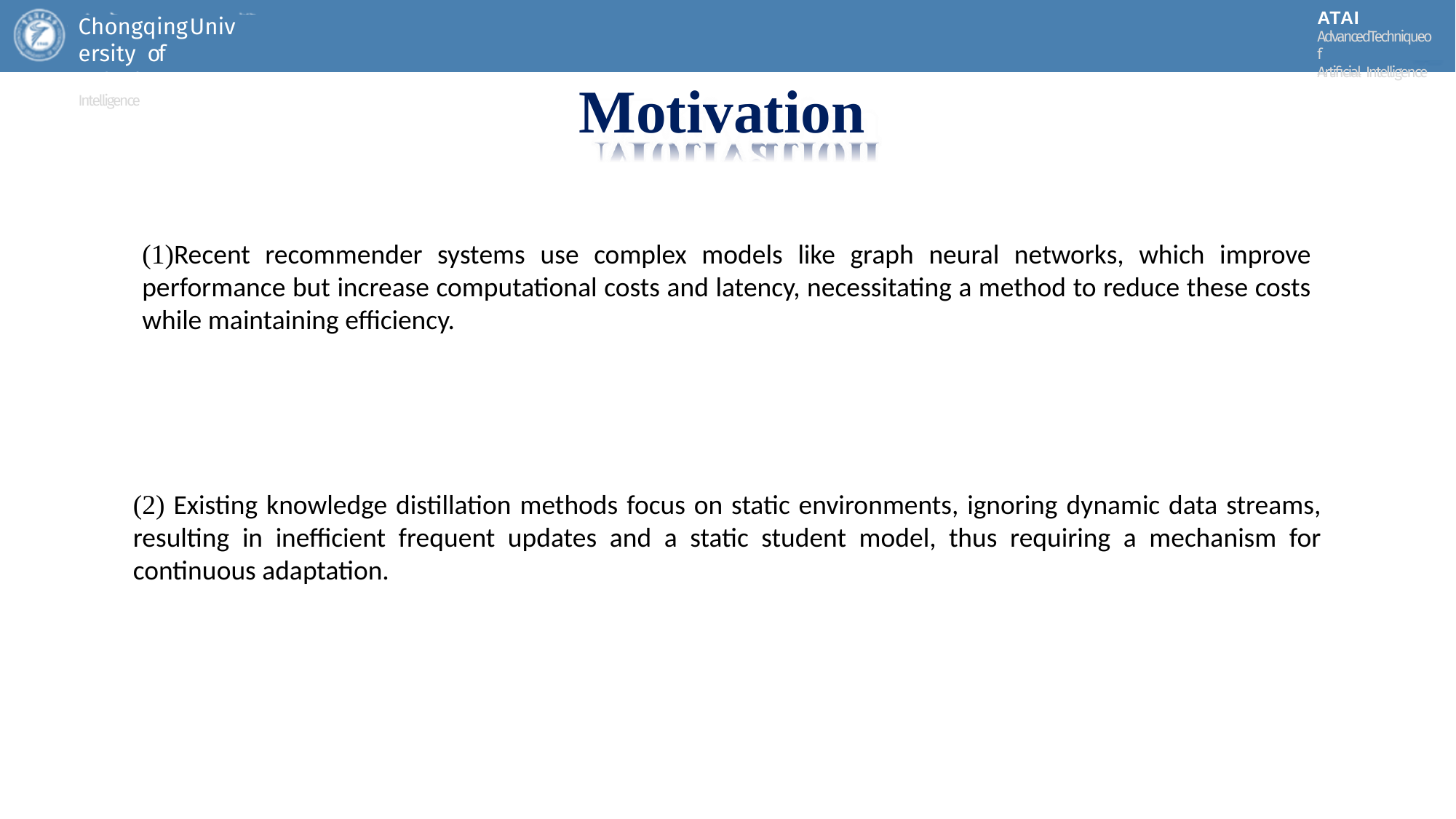

ATAI
AdvancedTechniqueof
Artificial Intelligence
ATAI
ChongqingUniversity	AdvancedTechniqueof
of Technology	Artificial Intelligence
ChongqingUniversity  of Technology

Motivation
(1)Recent recommender systems use complex models like graph neural networks, which improve performance but increase computational costs and latency, necessitating a method to reduce these costs while maintaining efficiency.
(2) Existing knowledge distillation methods focus on static environments, ignoring dynamic data streams, resulting in inefficient frequent updates and a static student model, thus requiring a mechanism for continuous adaptation.